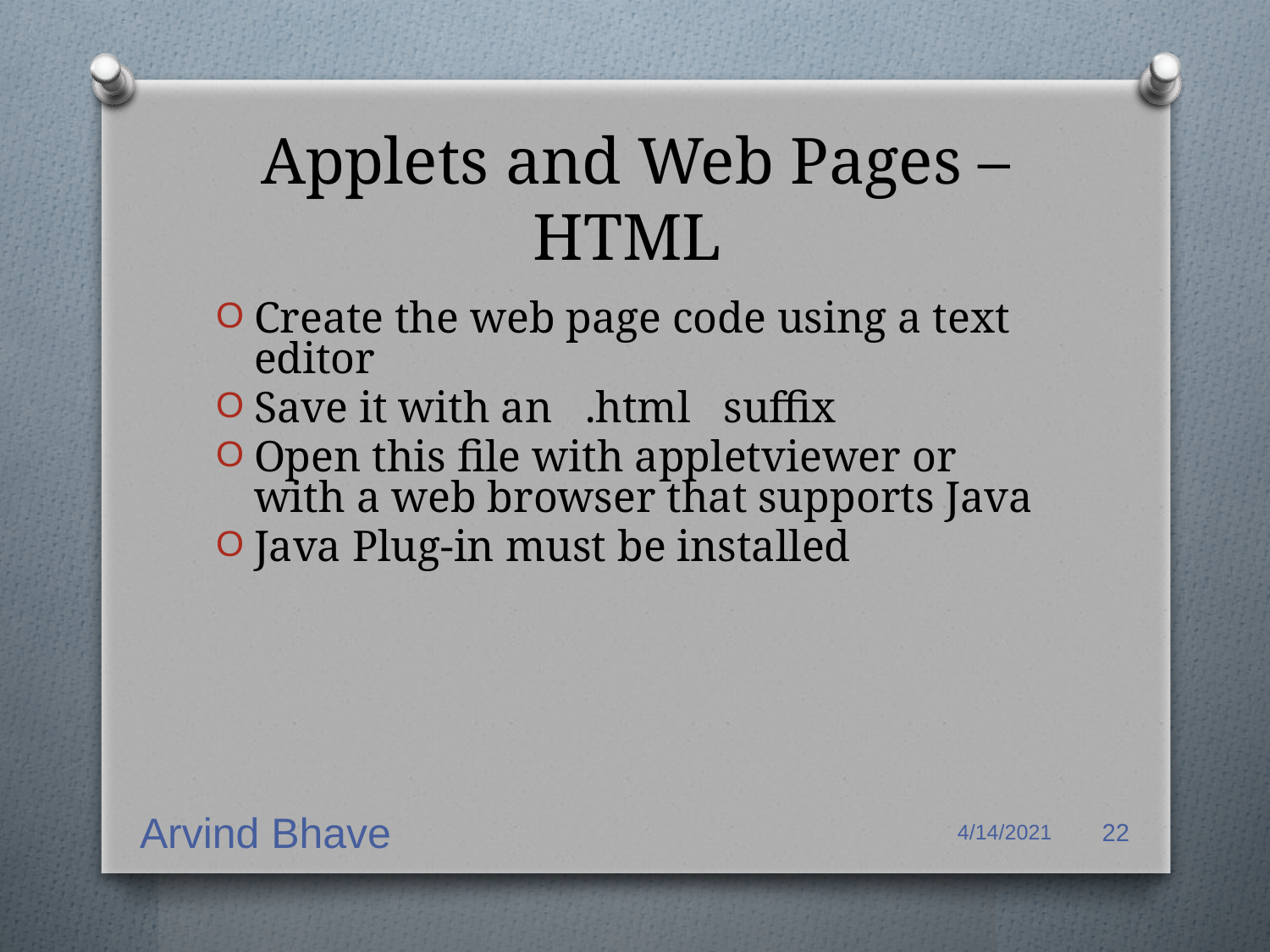

# Applets and Web Pages – HTML
Create the web page code using a text editor
Save it with an   .html   suffix
Open this file with appletviewer or with a web browser that supports Java
Java Plug-in must be installed
Arvind Bhave
4/14/2021
22